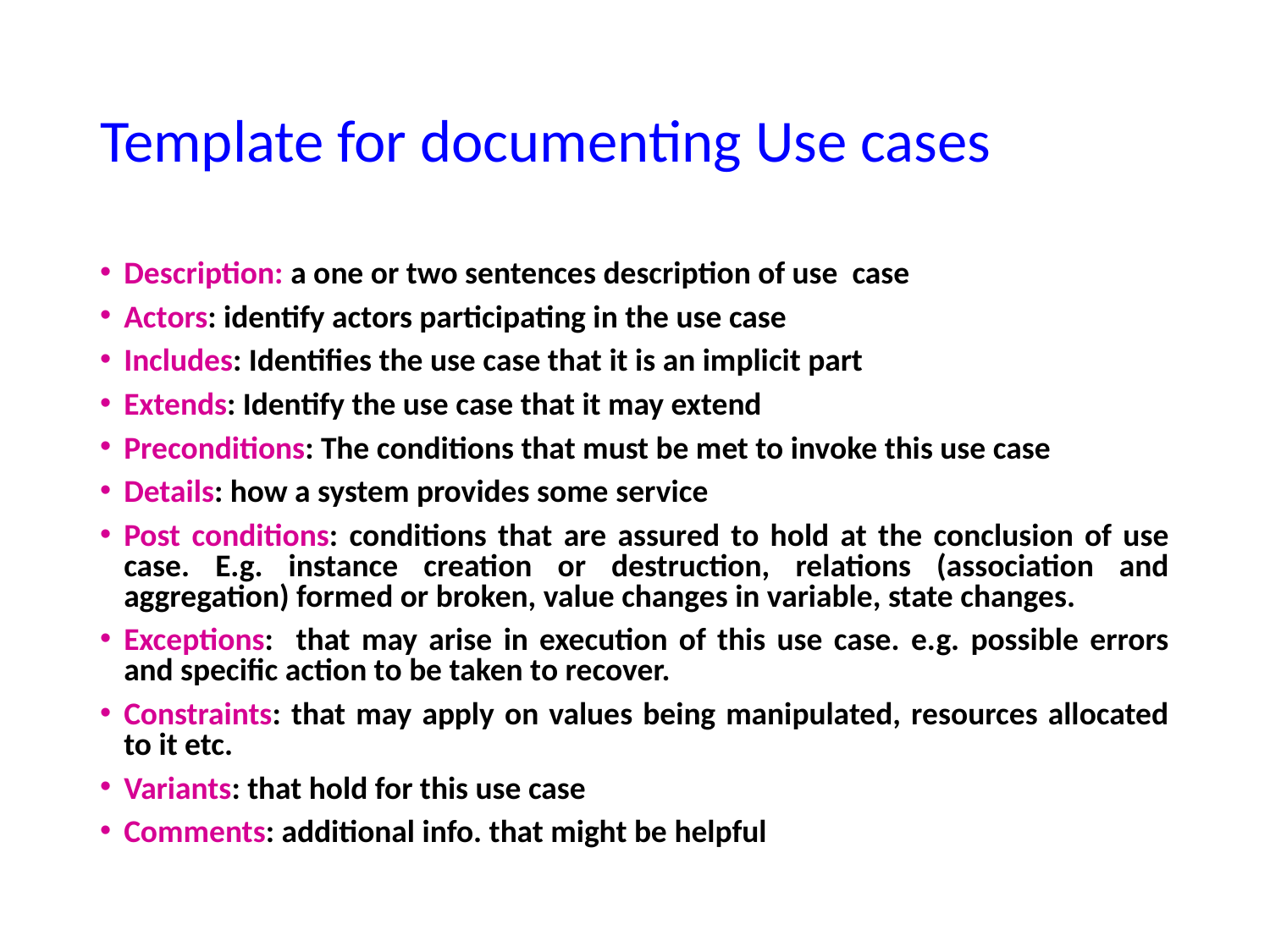

# Template for documenting Use cases
Description: a one or two sentences description of use  case
Actors: identify actors participating in the use case
Includes: Identifies the use case that it is an implicit part
Extends: Identify the use case that it may extend
Preconditions: The conditions that must be met to invoke this use case
Details: how a system provides some service
Post conditions: conditions that are assured to hold at the conclusion of use case. E.g. instance creation or destruction, relations (association and aggregation) formed or broken, value changes in variable, state changes.
Exceptions:  that may arise in execution of this use case. e.g. possible errors and specific action to be taken to recover.
Constraints: that may apply on values being manipulated, resources allocated to it etc.
Variants: that hold for this use case
Comments: additional info. that might be helpful